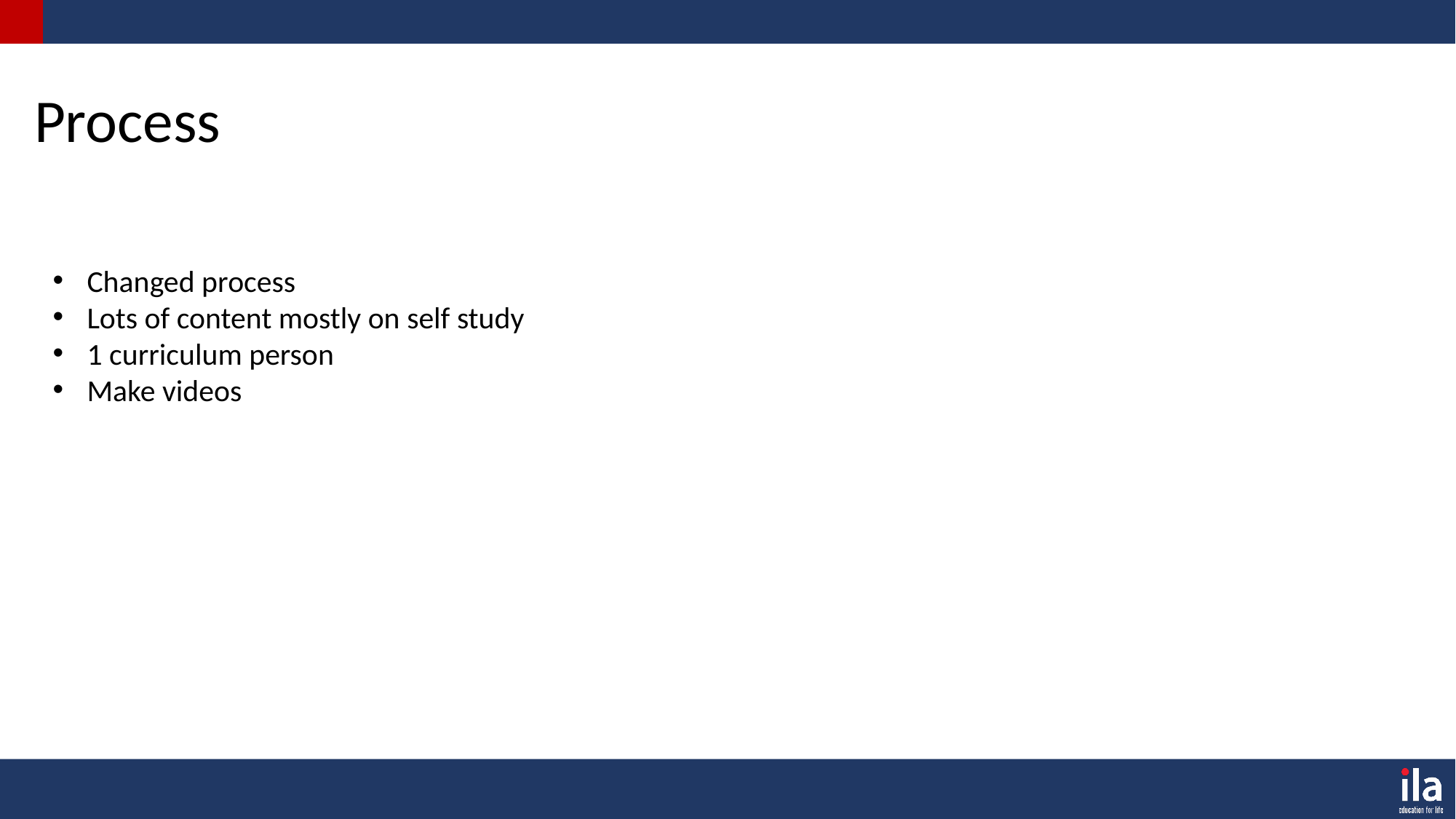

Process
Changed process
Lots of content mostly on self study
1 curriculum person
Make videos